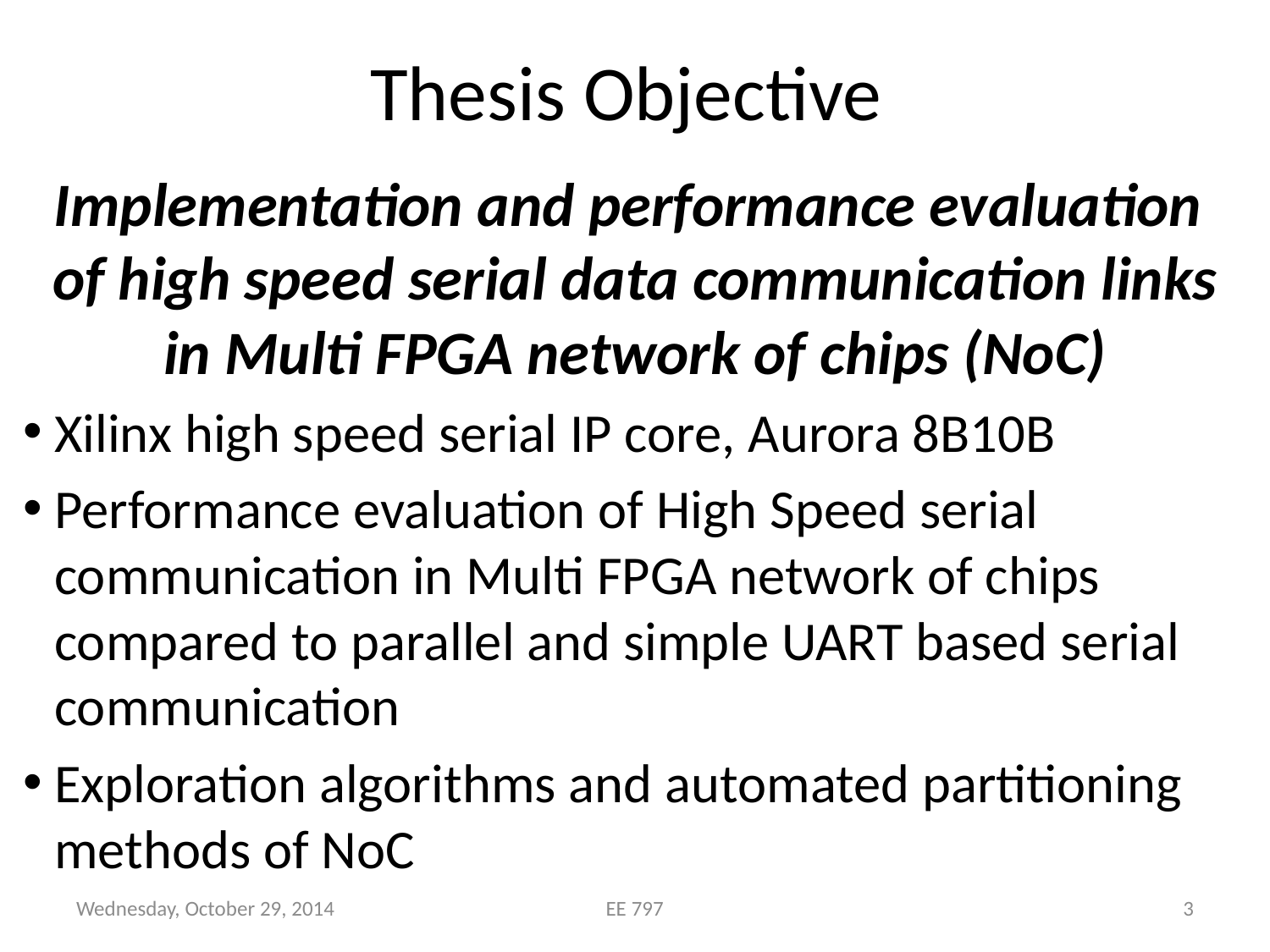

# Thesis Objective
Implementation and performance evaluation  of high speed serial data communication links in Multi FPGA network of chips (NoC)
Xilinx high speed serial IP core, Aurora 8B10B
Performance evaluation of High Speed serial communication in Multi FPGA network of chips compared to parallel and simple UART based serial communication
Exploration algorithms and automated partitioning methods of NoC
Wednesday, October 29, 2014
EE 797
3